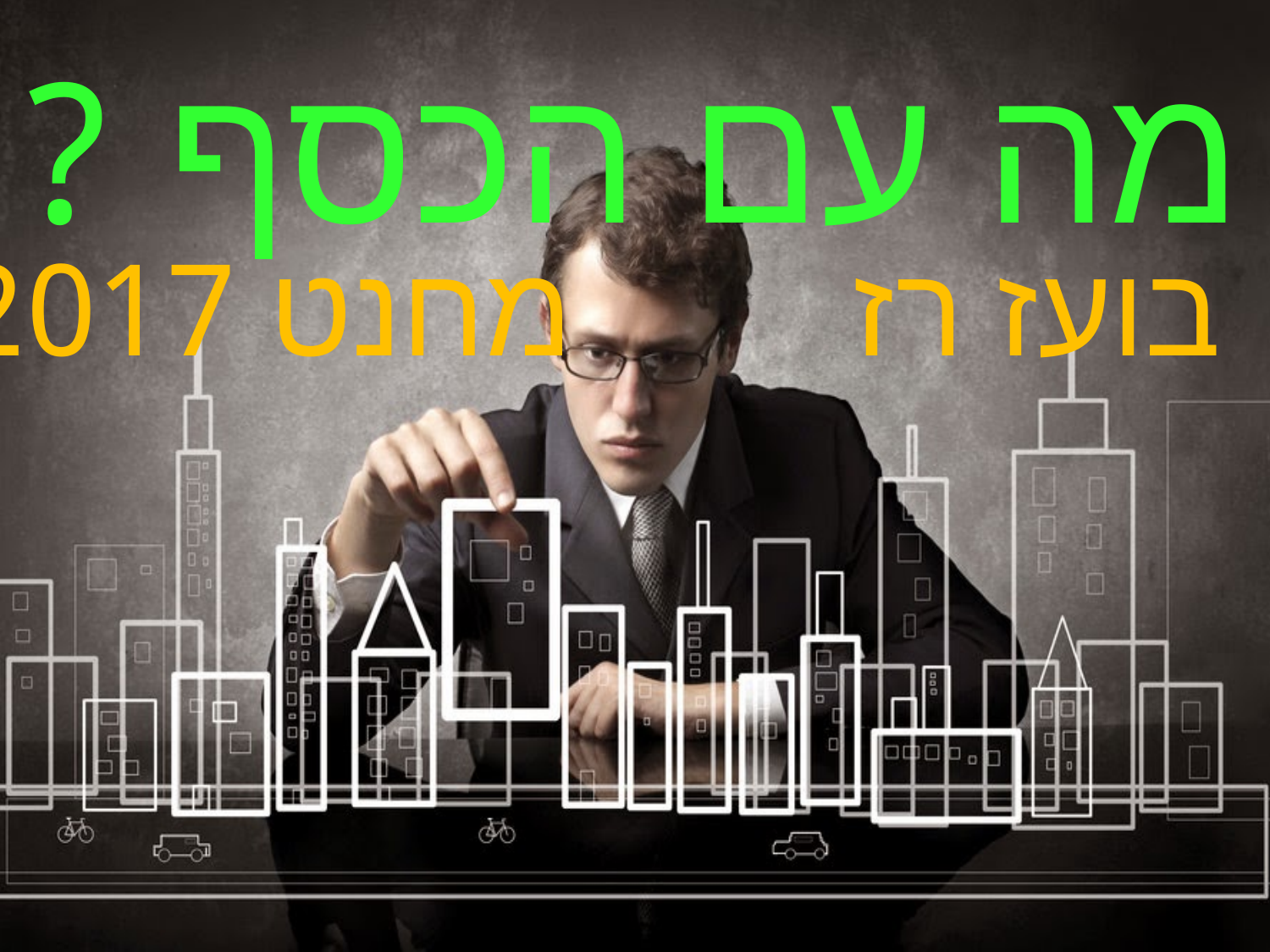

# מה עם הכסף ?
מחנט 2017
בועז רז